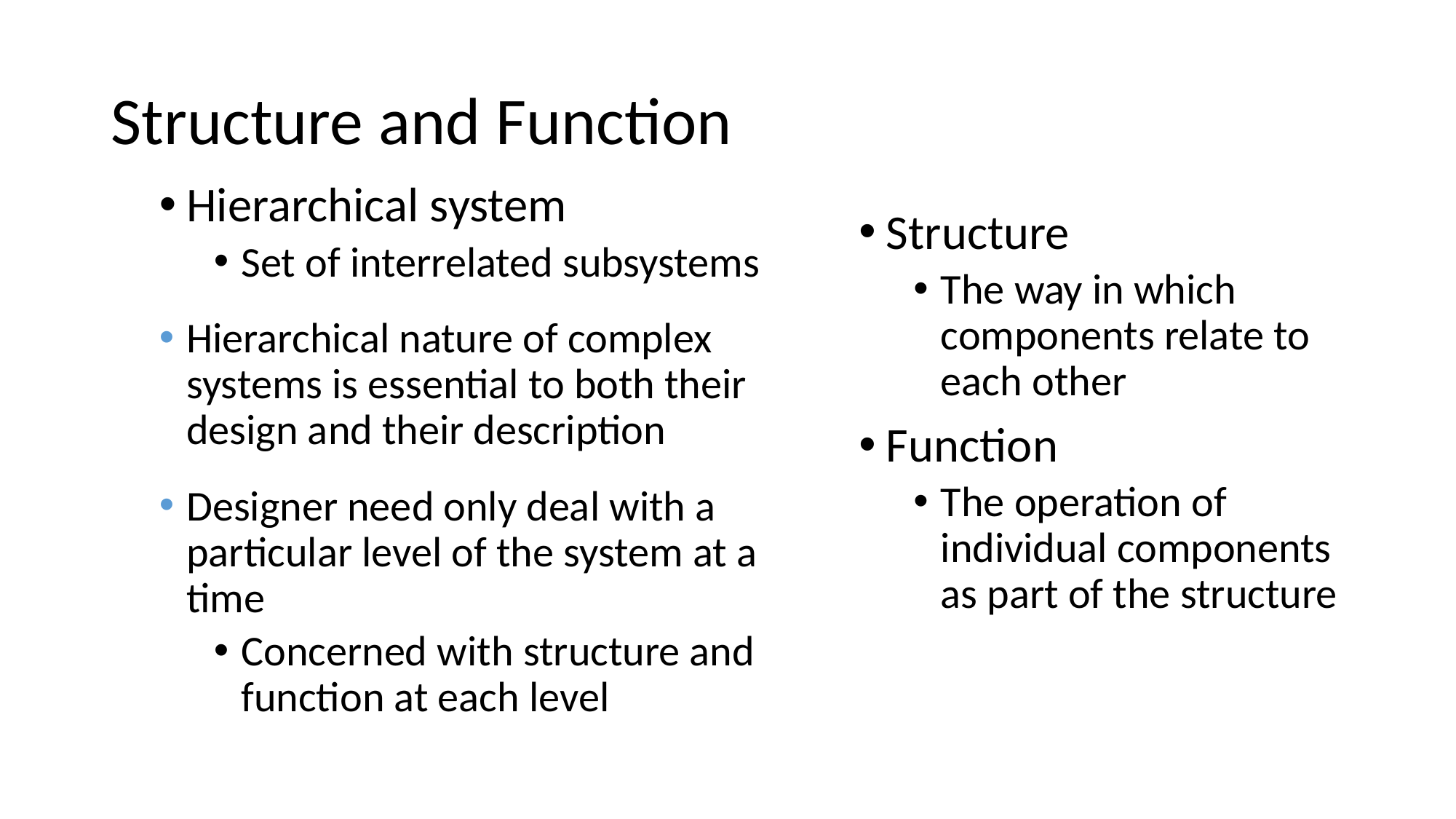

# Structure and Function
Hierarchical system
Set of interrelated subsystems
Hierarchical nature of complex systems is essential to both their design and their description
Designer need only deal with a particular level of the system at a time
Concerned with structure and function at each level
Structure
The way in which components relate to each other
Function
The operation of individual components as part of the structure